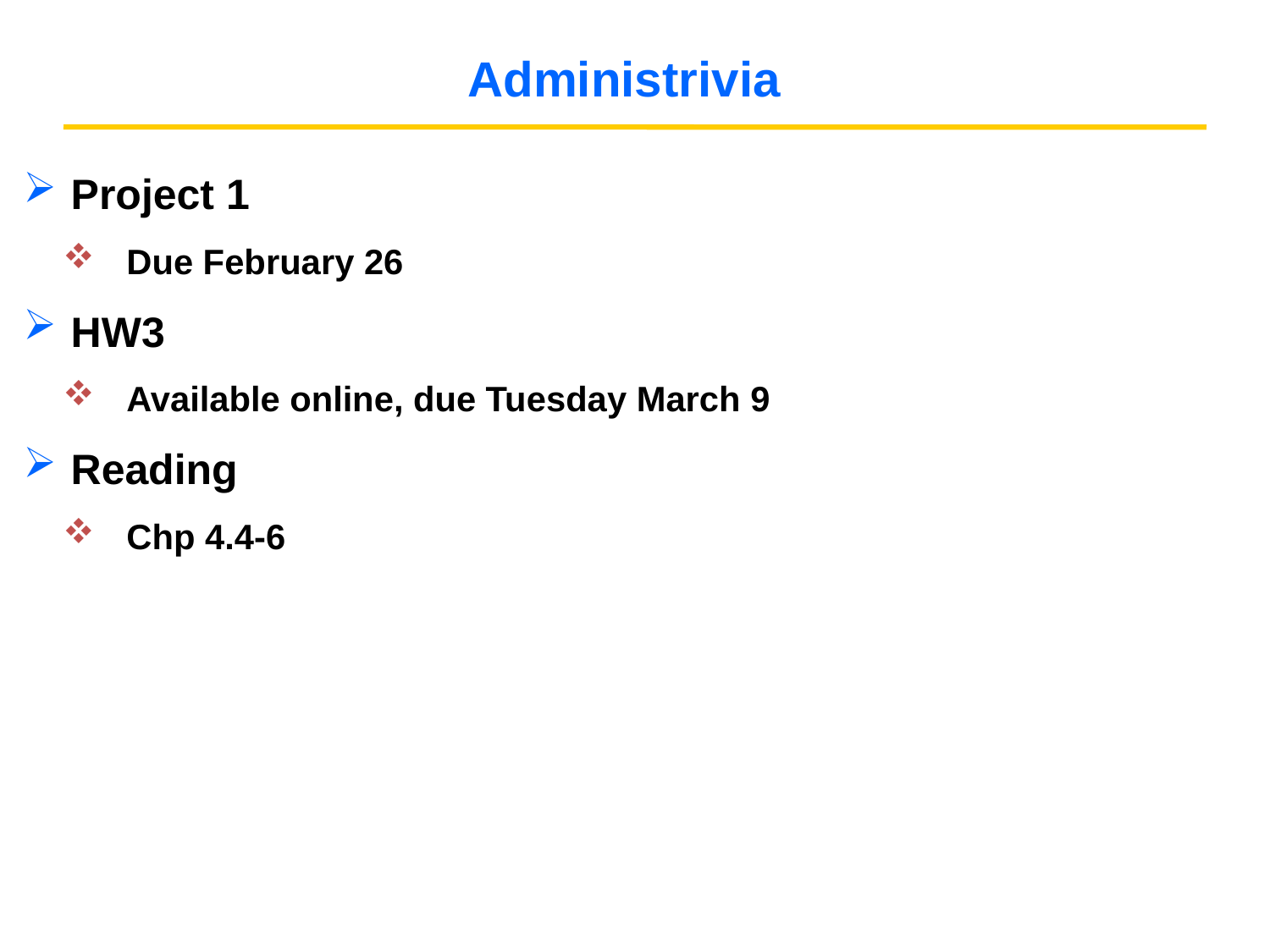

# Administrivia
Project 1
Due February 26
HW3
Available online, due Tuesday March 9
Reading
Chp 4.4-6